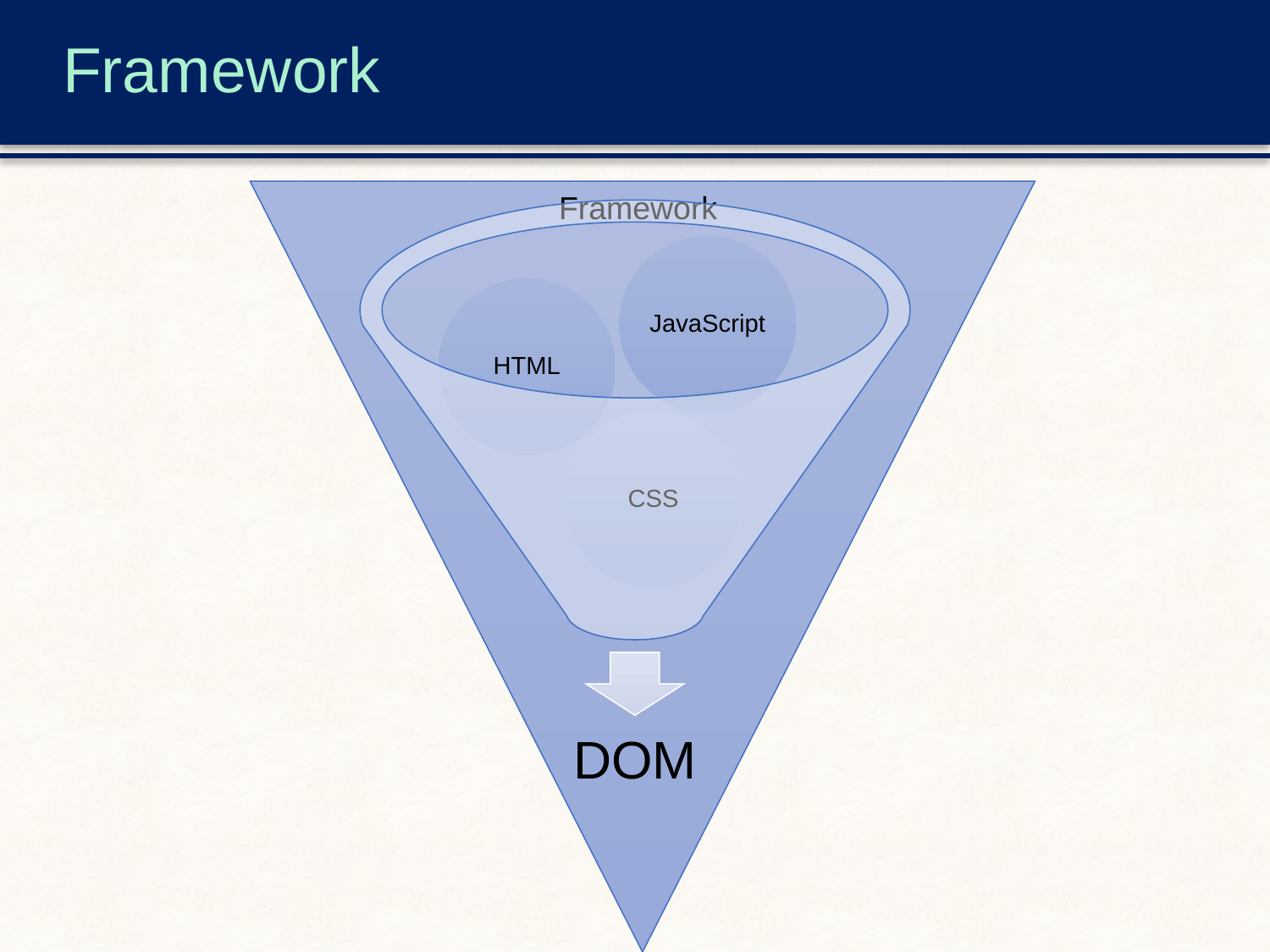

# Framework
Framework

JavaScript

HTML

CSS

DOM